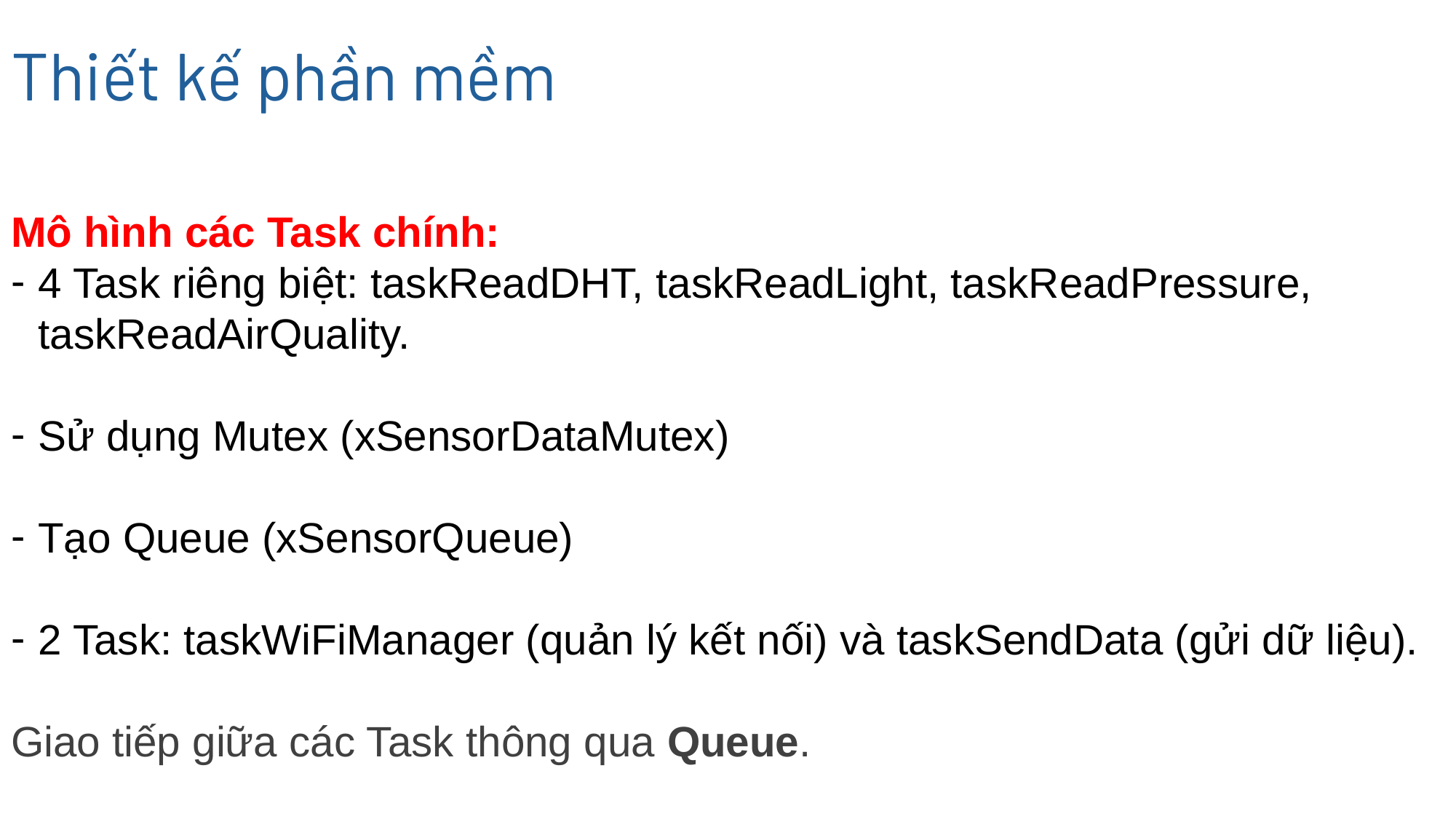

# Thiết kế phần mềm
Mô hình các Task chính:
4 Task riêng biệt: taskReadDHT, taskReadLight, taskReadPressure, taskReadAirQuality.

Sử dụng Mutex (xSensorDataMutex)

Tạo Queue (xSensorQueue)

2 Task: taskWiFiManager (quản lý kết nối) và taskSendData (gửi dữ liệu).

Giao tiếp giữa các Task thông qua Queue.